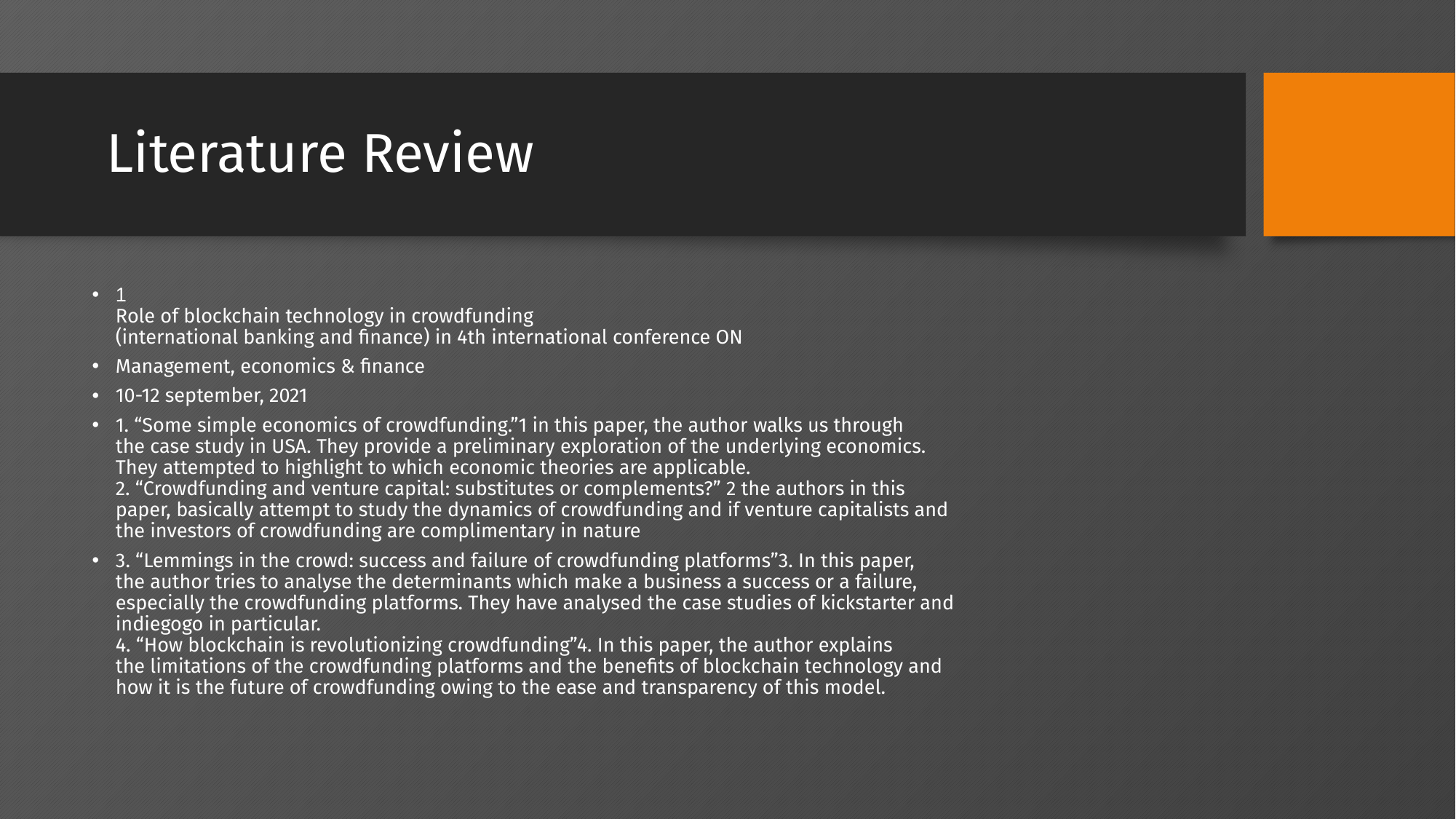

# Literature Review
1
Role of blockchain technology in crowdfunding
(international banking and finance) in 4th international conference ON
Management, economics & finance
10-12 september, 2021
1. “Some simple economics of crowdfunding.”1 in this paper, the author walks us through
the case study in USA. They provide a preliminary exploration of the underlying economics.
They attempted to highlight to which economic theories are applicable.
2. “Crowdfunding and venture capital: substitutes or complements?” 2 the authors in this
paper, basically attempt to study the dynamics of crowdfunding and if venture capitalists and
the investors of crowdfunding are complimentary in nature
3. “Lemmings in the crowd: success and failure of crowdfunding platforms”3. In this paper,
the author tries to analyse the determinants which make a business a success or a failure,
especially the crowdfunding platforms. They have analysed the case studies of kickstarter and
indiegogo in particular.
4. “How blockchain is revolutionizing crowdfunding”4. In this paper, the author explains
the limitations of the crowdfunding platforms and the benefits of blockchain technology and
how it is the future of crowdfunding owing to the ease and transparency of this model.